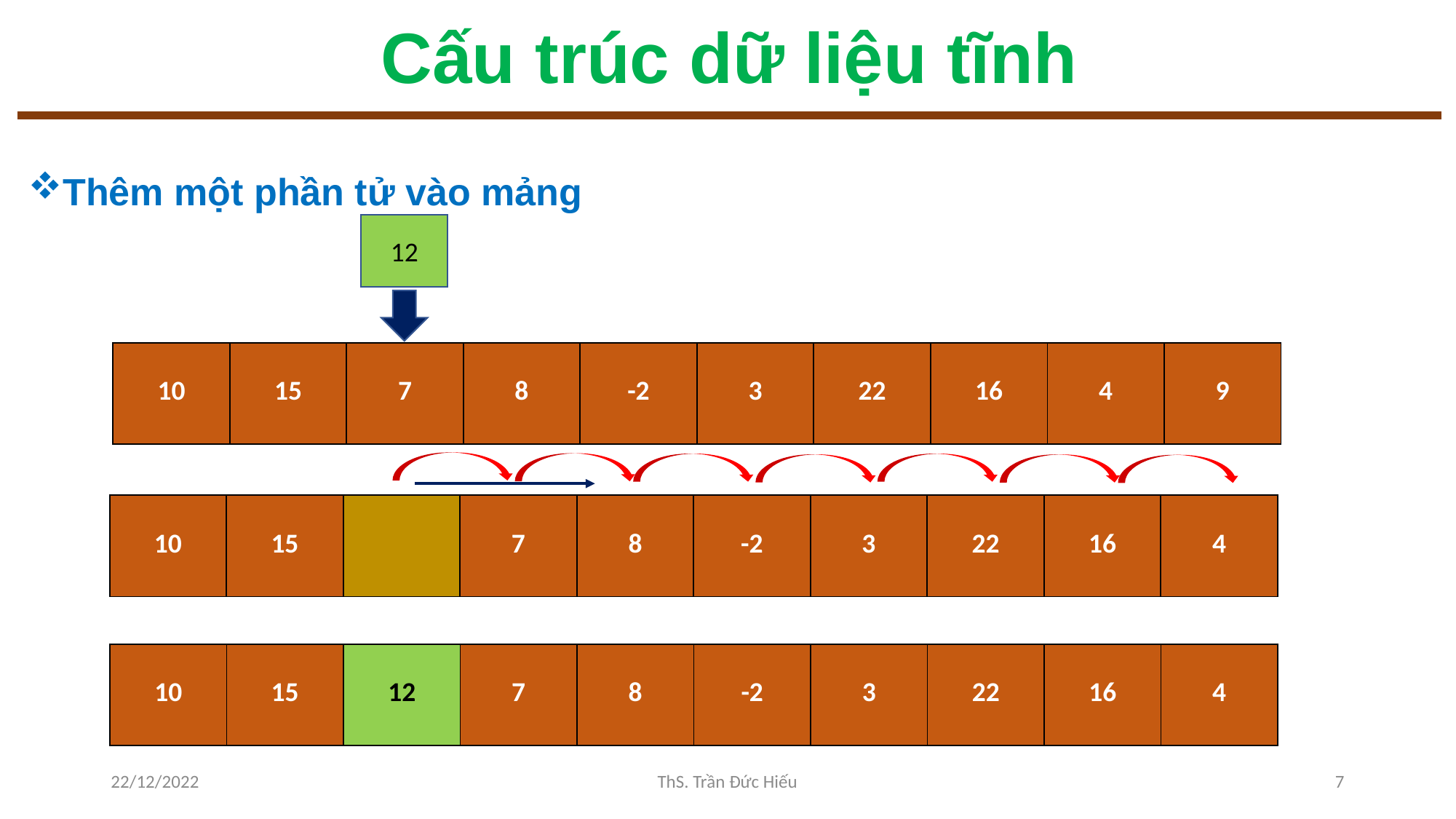

# Cấu trúc dữ liệu tĩnh
Thêm một phần tử vào mảng

12

| 10 | 15 | 7 | 8 | -2 | 3 | 22 | 16 | 4 | 9 |
| --- | --- | --- | --- | --- | --- | --- | --- | --- | --- |

| 10 | 15 |  | 7 | 8 | -2 | 3 | 22 | 16 | 4 |
| --- | --- | --- | --- | --- | --- | --- | --- | --- | --- |
| 10 | 15 | 12 | 7 | 8 | -2 | 3 | 22 | 16 | 4 |
| --- | --- | --- | --- | --- | --- | --- | --- | --- | --- |
22/12/2022
ThS. Trần Đức Hiếu
7